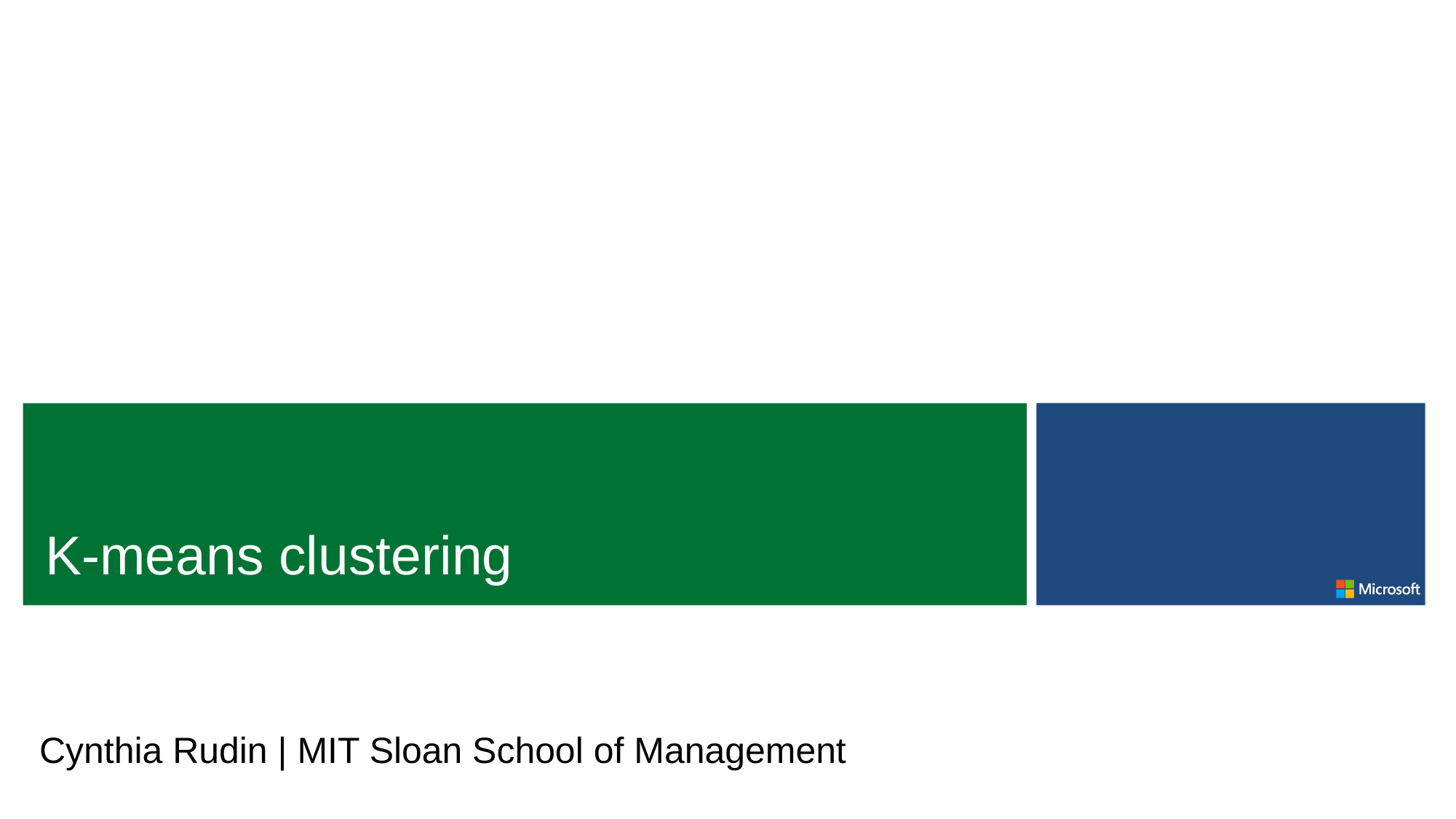

K-means clustering
Cynthia Rudin | MIT Sloan School of Management